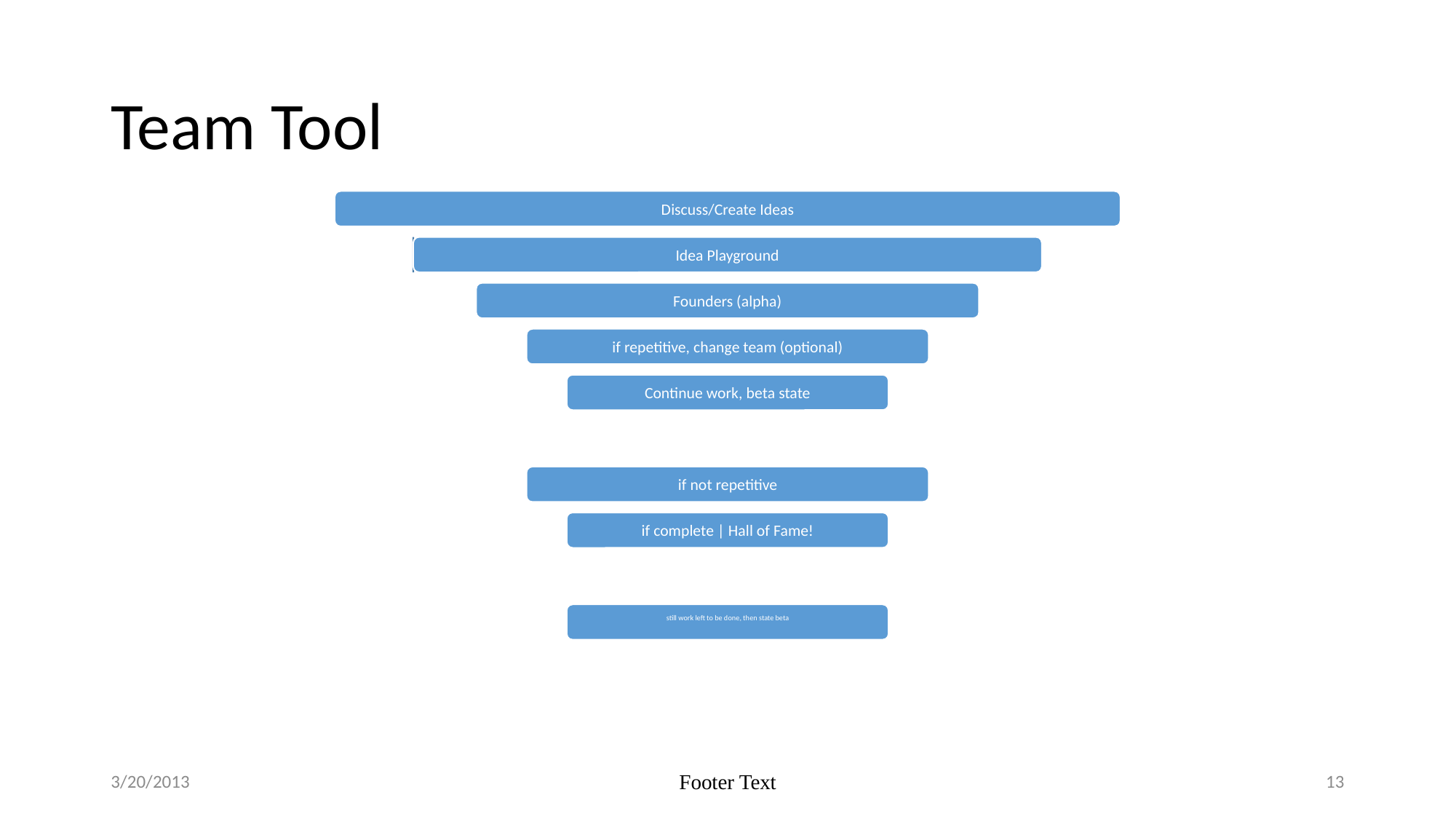

# Team Tool
Idea Playground
Founders (alpha)
if repetitive, change team (optional)
if not repetitive
Discuss/Create Ideas
if complete | Hall of Fame!
still work left to be done, then state beta
Continue work, beta state
3/20/2013
Footer Text
13